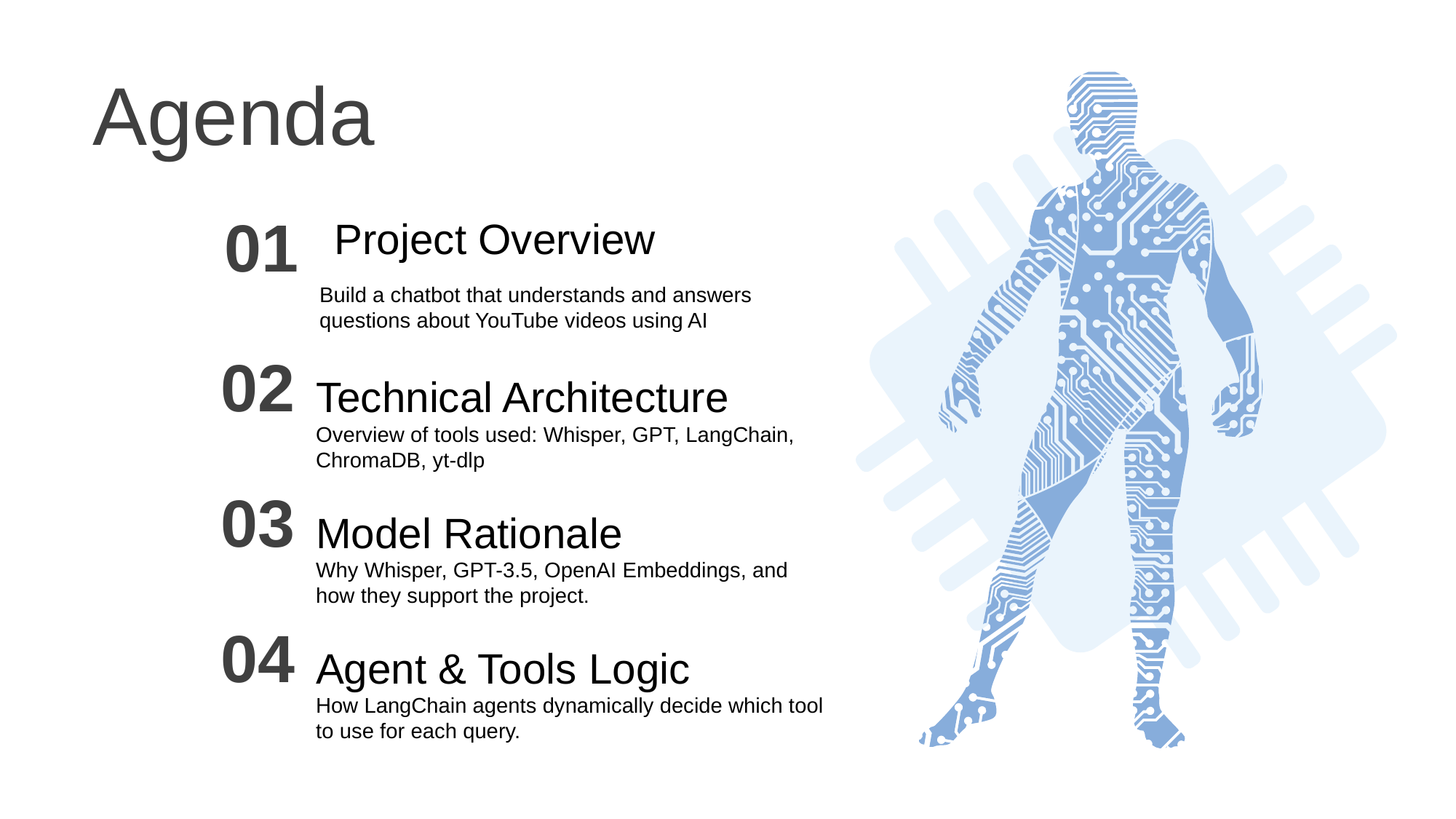

Agenda

01
Project Overview
Build a chatbot that understands and answers questions about YouTube videos using AI
02
Technical Architecture
Overview of tools used: Whisper, GPT, LangChain, ChromaDB, yt-dlp
03
Model Rationale
Why Whisper, GPT-3.5, OpenAI Embeddings, and how they support the project.
04
Agent & Tools Logic
How LangChain agents dynamically decide which tool to use for each query.